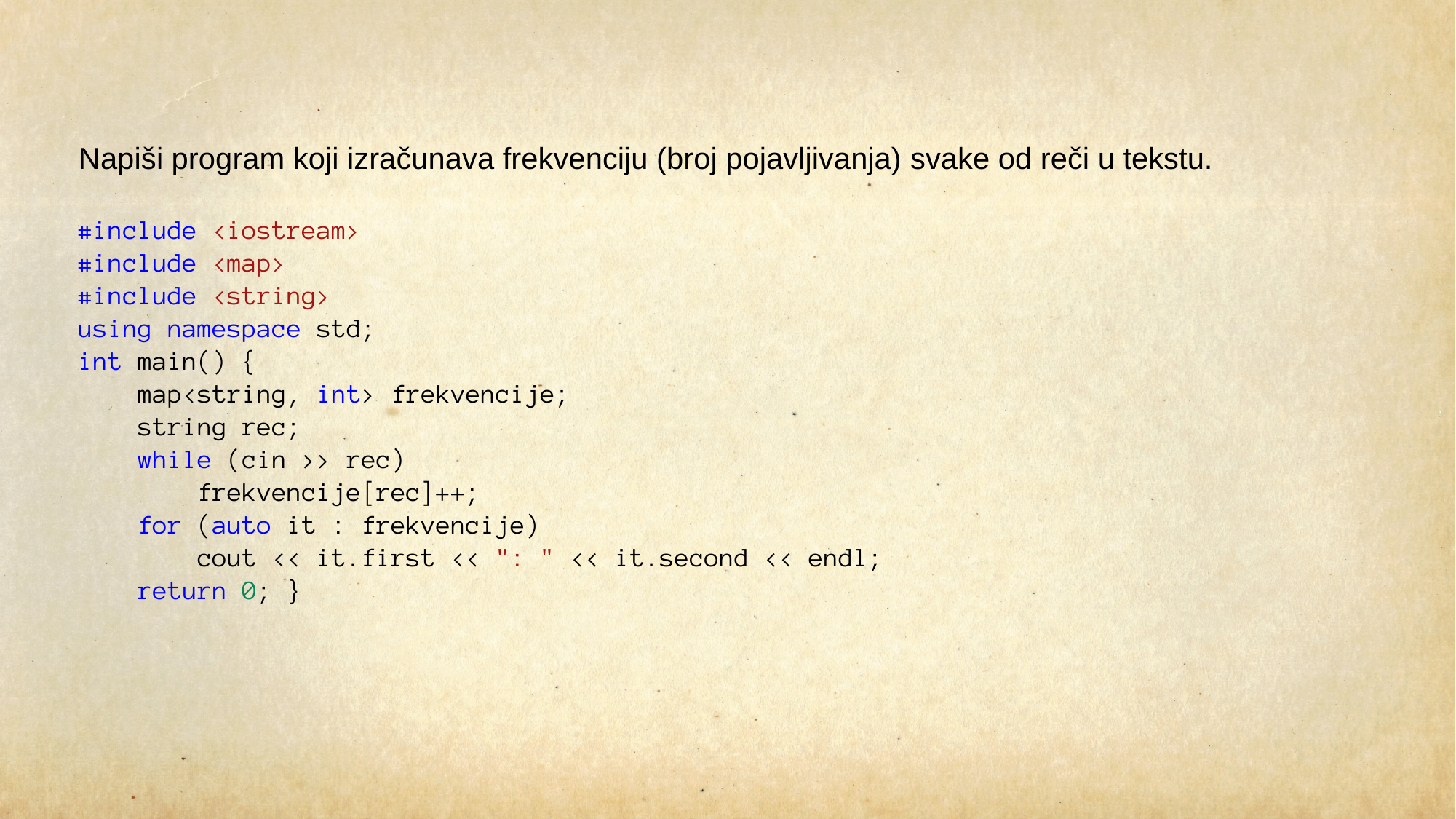

Napiši program koji izračunava frekvenciju (broj pojavljivanja) svake od reči u tekstu.

#include <iostream>
#include <map>
#include <string>
using namespace std;
int main() {
    map<string, int> frekvencije;
    string rec;
    while (cin >> rec)
        frekvencije[rec]++;
    for (auto it : frekvencije)
        cout << it.first << ": " << it.second << endl;
    return 0; }